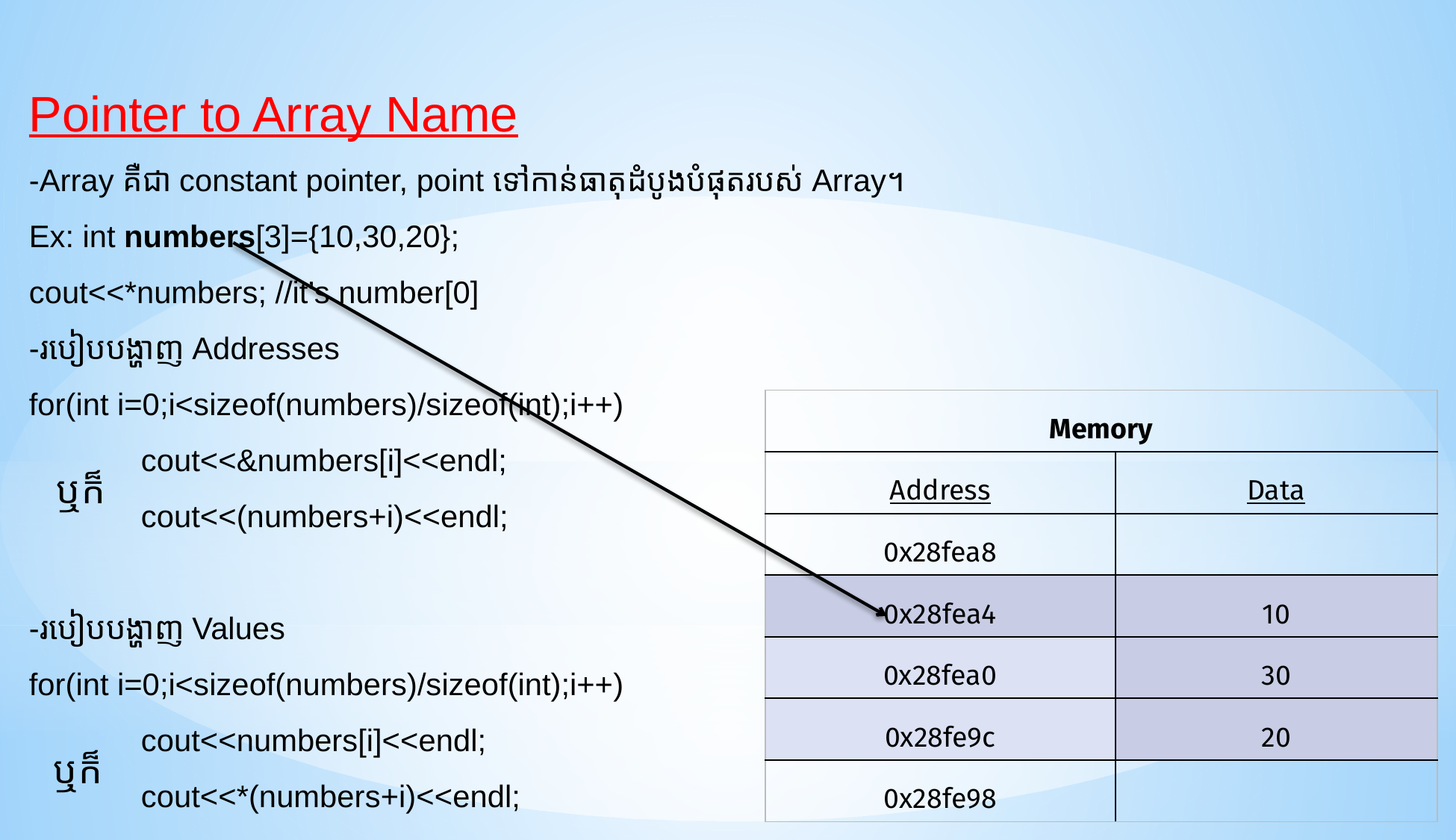

Pointer to Array Name
-Array គឺជា constant pointer, point ទៅកាន់ធាតុដំបូងបំផុតរបស់ Array។
Ex: int numbers[3]={10,30,20};
cout<<*numbers; //it’s number[0]
-របៀបបង្ហាញ Addresses
for(int i=0;i<sizeof(numbers)/sizeof(int);i++)
	cout<<&numbers[i]<<endl;
	cout<<(numbers+i)<<endl;

-របៀបបង្ហាញ Values
for(int i=0;i<sizeof(numbers)/sizeof(int);i++)
	cout<<numbers[i]<<endl;
	cout<<*(numbers+i)<<endl;
| Memory |  |
| --- | --- |
| Address | Data |
| 0x28fea8 |  |
| 0x28fea4 | 10 |
| 0x28fea0 | 30 |
| 0x28fe9c | 20 |
| 0x28fe98 |  |
ឬក៏
ឬក៏